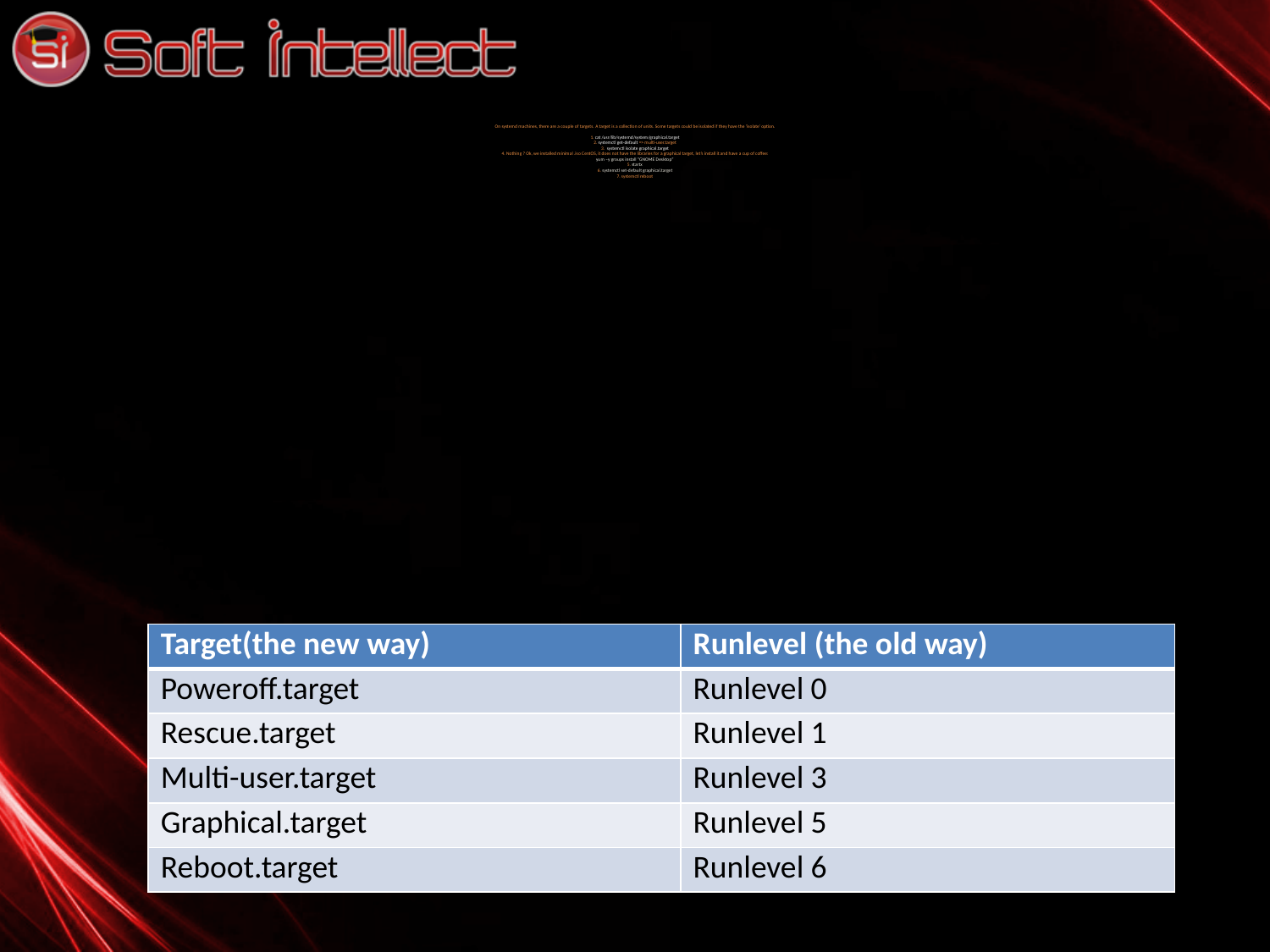

# On systemd machines, there are a couple of targets. A target is a collection of units. Some targets could be isolated if they have the ‘isolate’ option. 1. cat /usr/lib/systemd/system/graphical.target 2. systemctl get-default => multi-user.target 3.  systemctl isolate graphical.target 4. Nothing ? Ok, we installed minimal .iso CentOS, it does not have the libraries for a graphical target, let’s install it and have a cup of coffee: yum –y groups install “GNOME Desktop” 5. startx 6. systemctl set-default graphical.target 7. systemctl reboot
| Target(the new way) | Runlevel (the old way) |
| --- | --- |
| Poweroff.target | Runlevel 0 |
| Rescue.target | Runlevel 1 |
| Multi-user.target | Runlevel 3 |
| Graphical.target | Runlevel 5 |
| Reboot.target | Runlevel 6 |